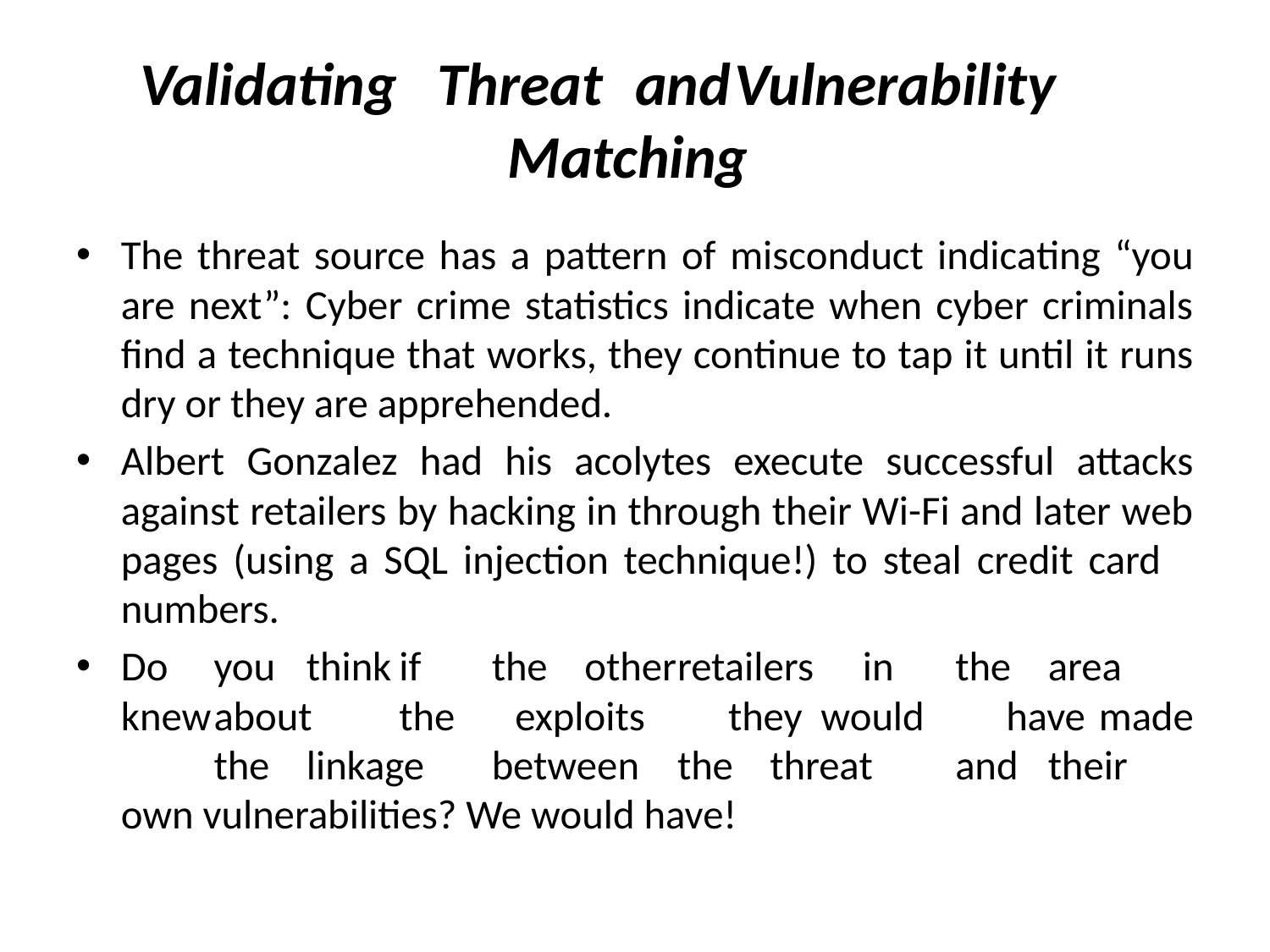

# Validating	Threat	and	Vulnerability	Matching
The threat source has a pattern of misconduct indicating “you are next”: Cyber crime statistics indicate when cyber criminals find a technique that works, they continue to tap it until it runs dry or they are apprehended.
Albert Gonzalez had his acolytes execute successful attacks against retailers by hacking in through their Wi-Fi and later web pages (using a SQL injection technique!) to steal credit card	numbers.
Do	you	think	if	the	other	retailers	in	the	area	knew	about	the exploits	they	would	have	made	the	linkage	between	the	threat	and	their	own vulnerabilities? We would have!